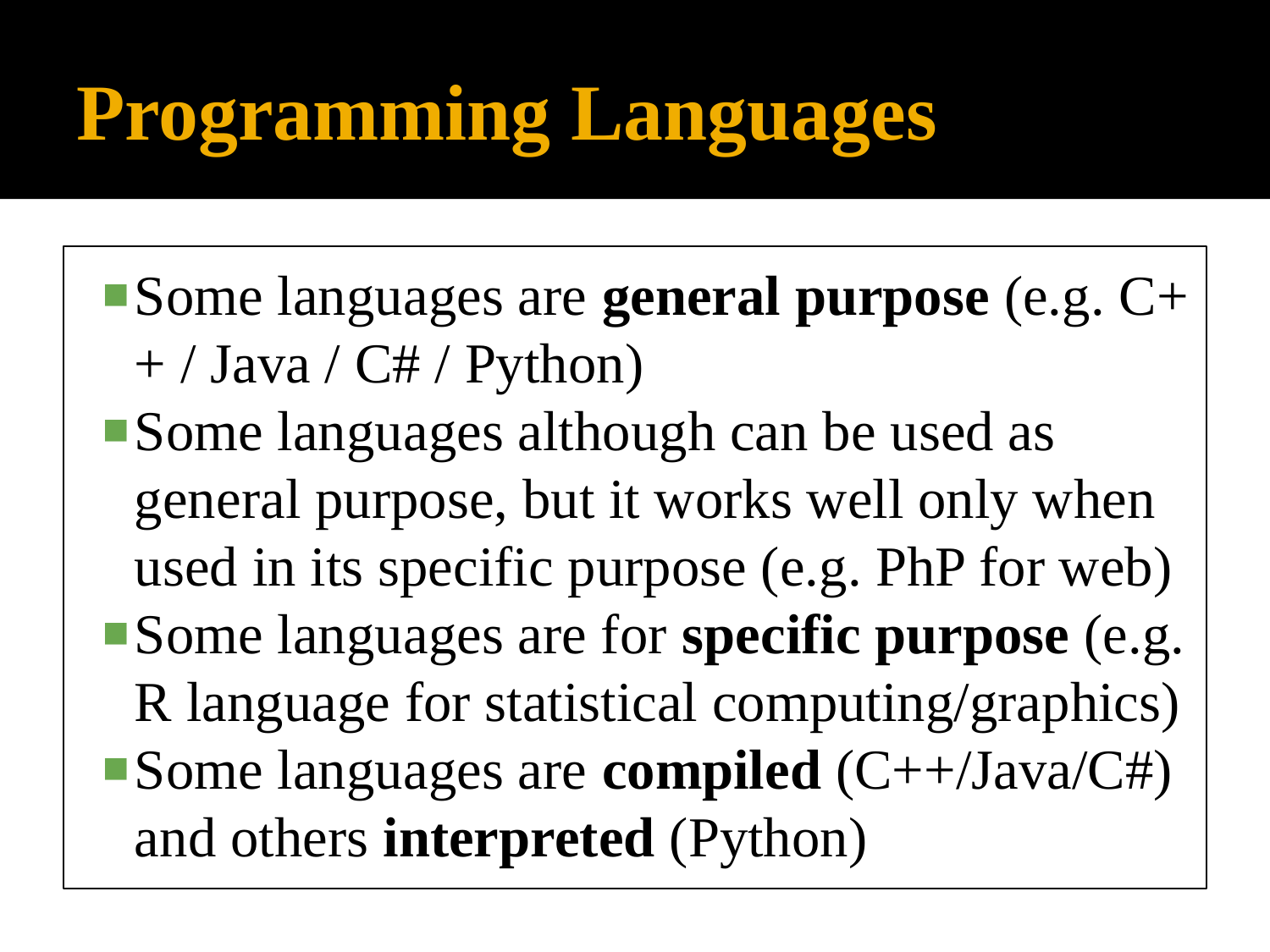

# Programming Languages
Some languages are general purpose (e.g. C++ / Java / C# / Python)
Some languages although can be used as general purpose, but it works well only when used in its specific purpose (e.g. PhP for web)
Some languages are for specific purpose (e.g. R language for statistical computing/graphics)
Some languages are compiled (C++/Java/C#) and others interpreted (Python)